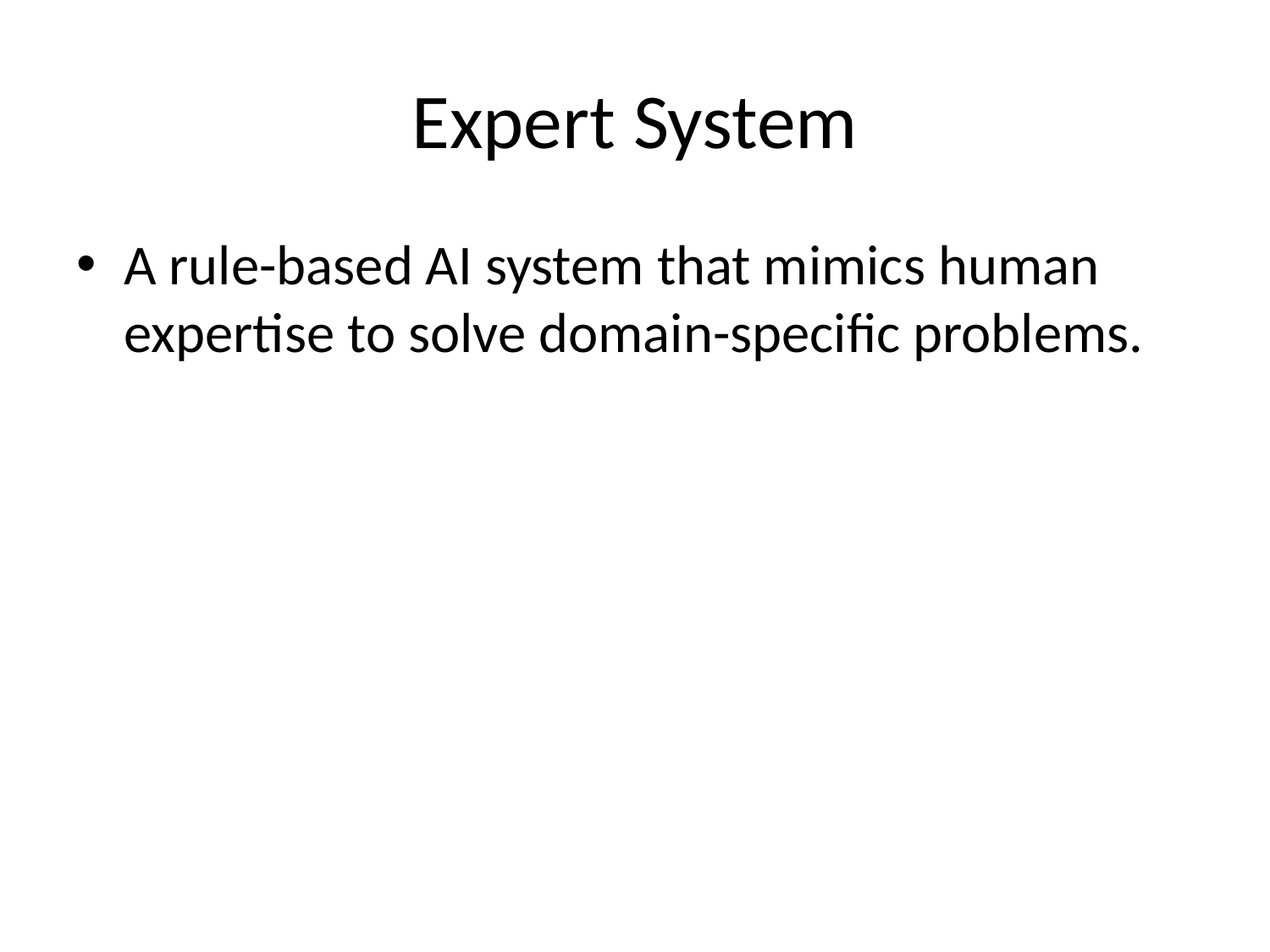

# Expert System
A rule-based AI system that mimics human expertise to solve domain-specific problems.